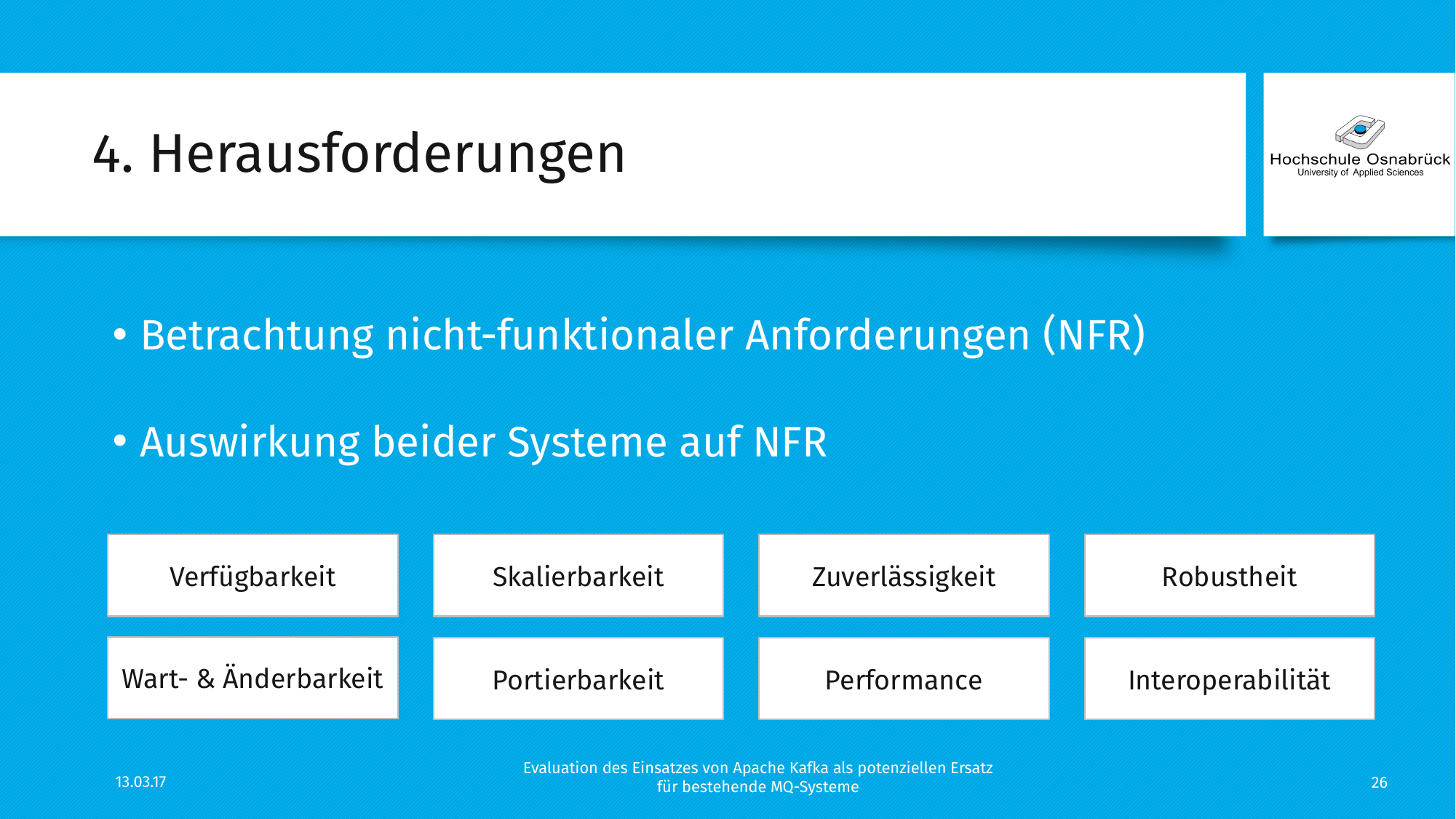

# 4. Herausforderungen

Betrachtung nicht-funktionaler Anforderungen (NFR)

Auswirkung beider Systeme auf NFR

Verfügbarkeit
Skalierbarkeit
Wart- & Änderbarkeit
Portierbarkeit
Zuverlässigkeit
Robustheit
Performance
Interoperabilität
Evaluation des Einsatzes von Apache Kafka als potenziellen Ersatz für bestehende MQ-Systeme
13.03.17
26